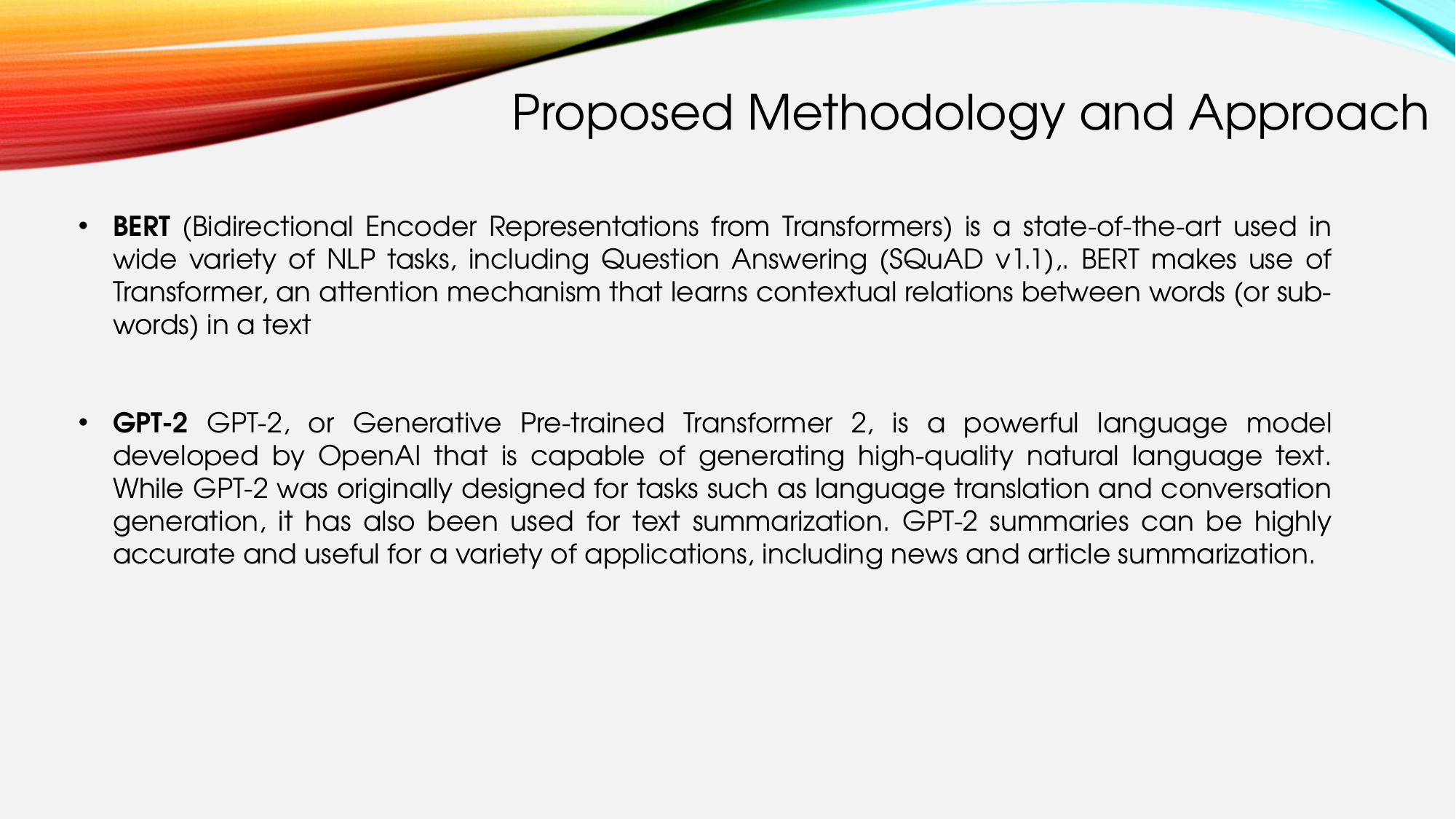

Proposed Methodology and Approach

BERT (Bidirectional Encoder Representations from Transformers) is a state-of-the-art used in wide variety of NLP tasks, including Question Answering (SQuAD v1.1),. BERT makes use of Transformer, an attention mechanism that learns contextual relations between words (or sub-words) in a text

GPT-2 GPT-2, or Generative Pre-trained Transformer 2, is a powerful language model developed by OpenAI that is capable of generating high-quality natural language text. While GPT-2 was originally designed for tasks such as language translation and conversation generation, it has also been used for text summarization. GPT-2 summaries can be highly accurate and useful for a variety of applications, including news and article summarization.